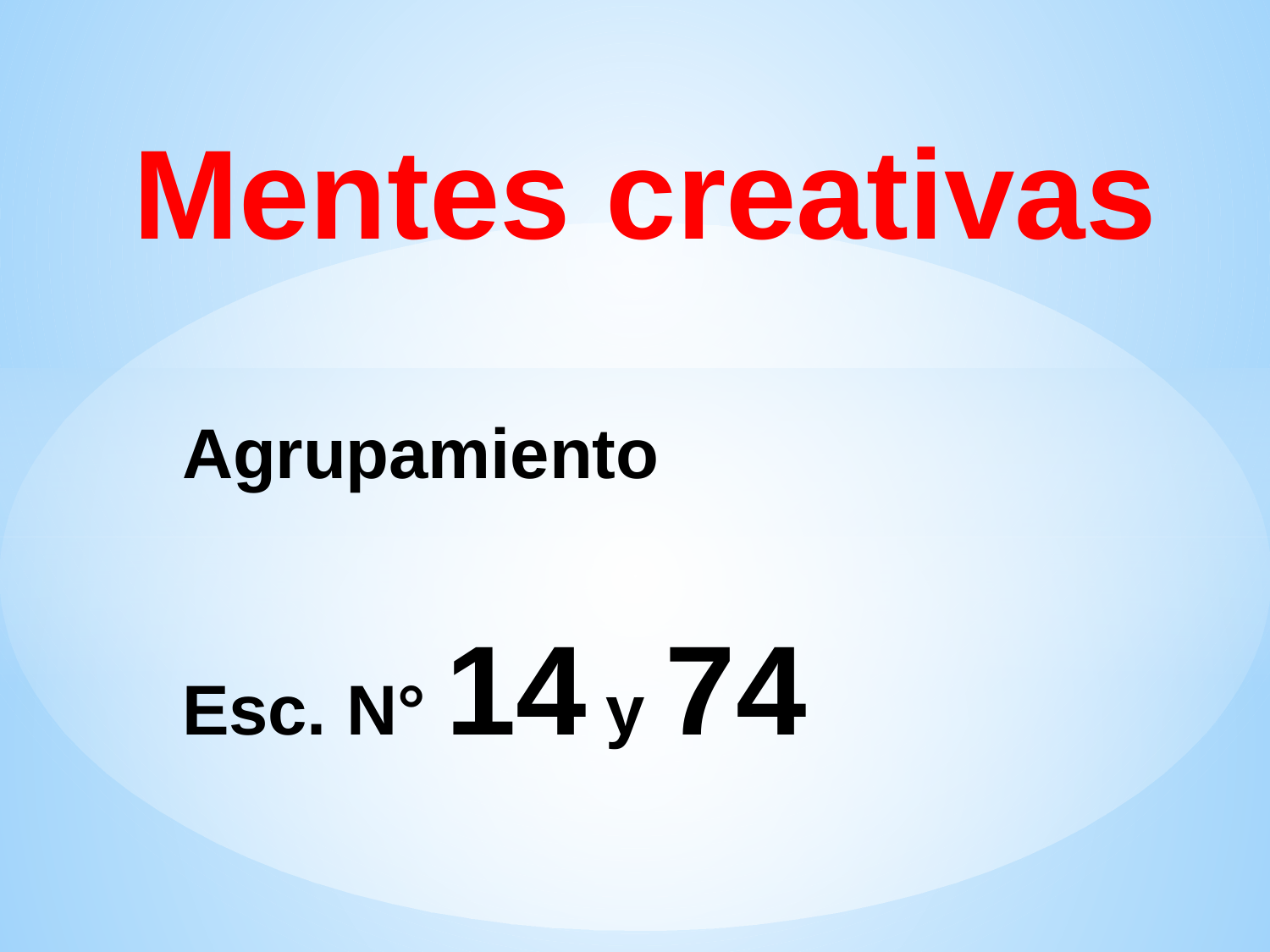

# Mentes creativas
Agrupamiento
Esc. N° 14 y 74